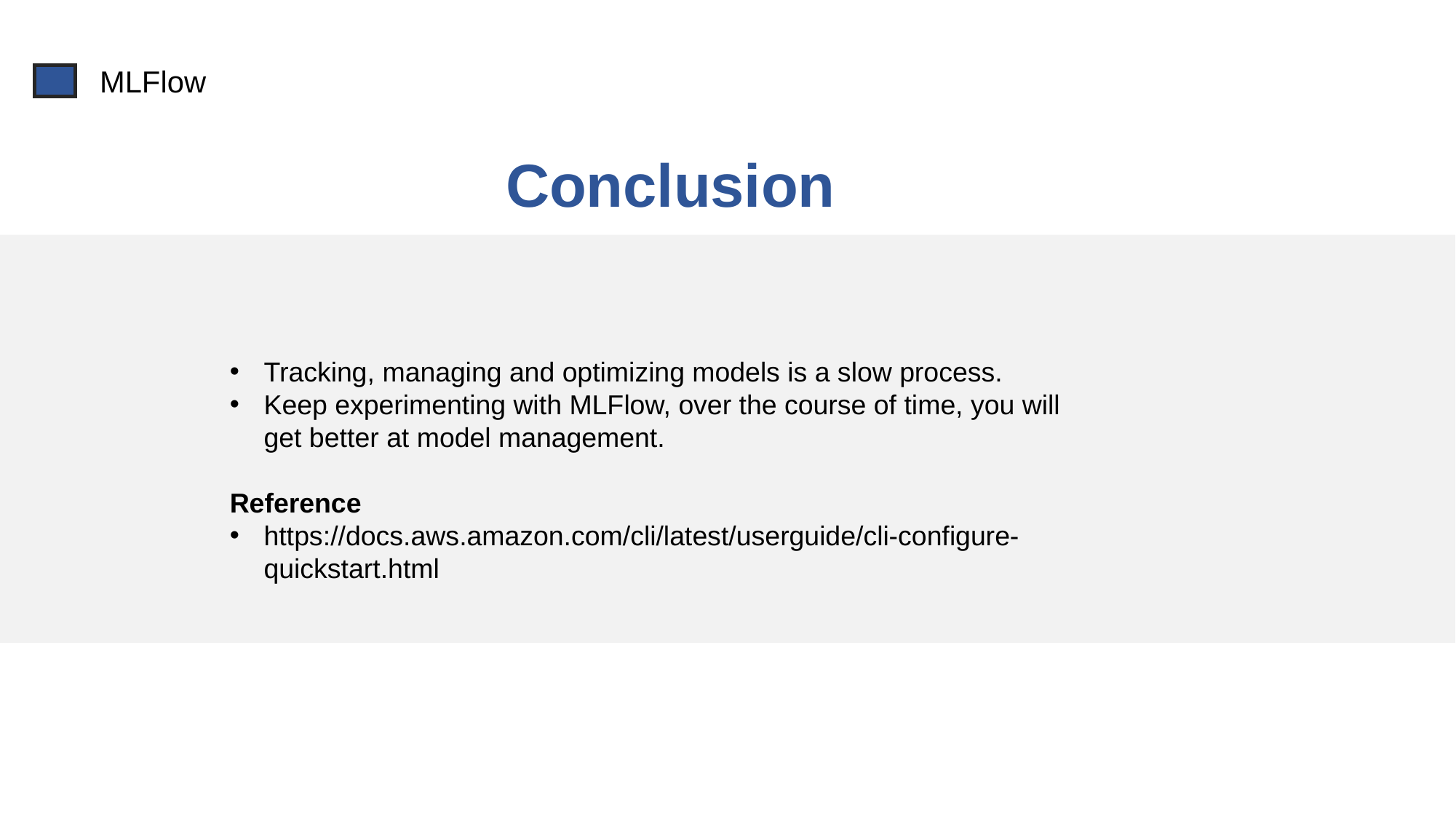

MLFlow

Conclusion

Tracking, managing and optimizing models is a slow process.
Keep experimenting with MLFlow, over the course of time, you will get better at model management.

Reference
https://docs.aws.amazon.com/cli/latest/userguide/cli-configure-quickstart.html